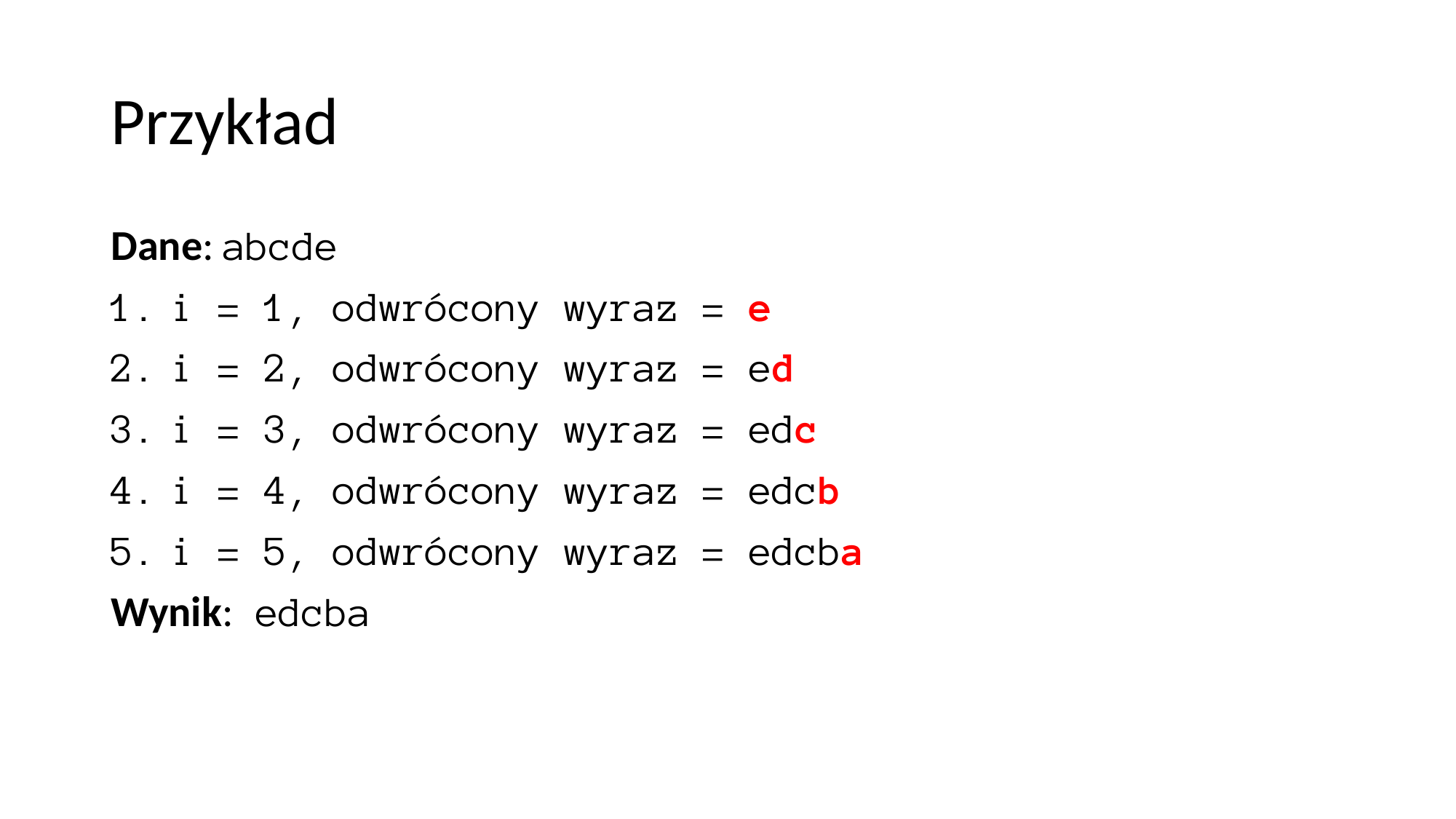

# Przykład
Dane: abcde
i = 1, odwrócony wyraz = e
i = 2, odwrócony wyraz = ed
i = 3, odwrócony wyraz = edc
i = 4, odwrócony wyraz = edcb
i = 5, odwrócony wyraz = edcba
Wynik: edcba